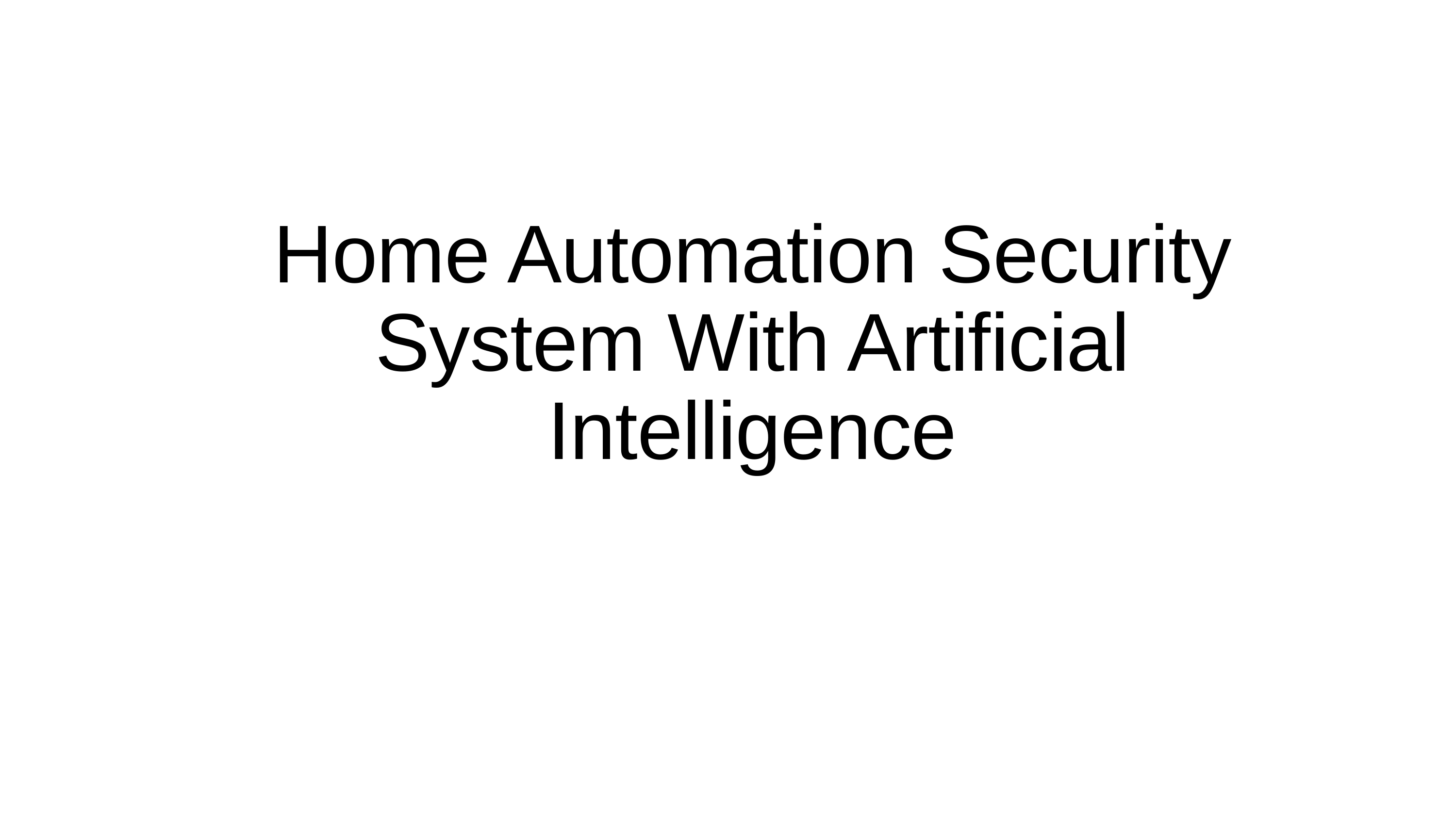

Home Automation Security System With Artificial Intelligence